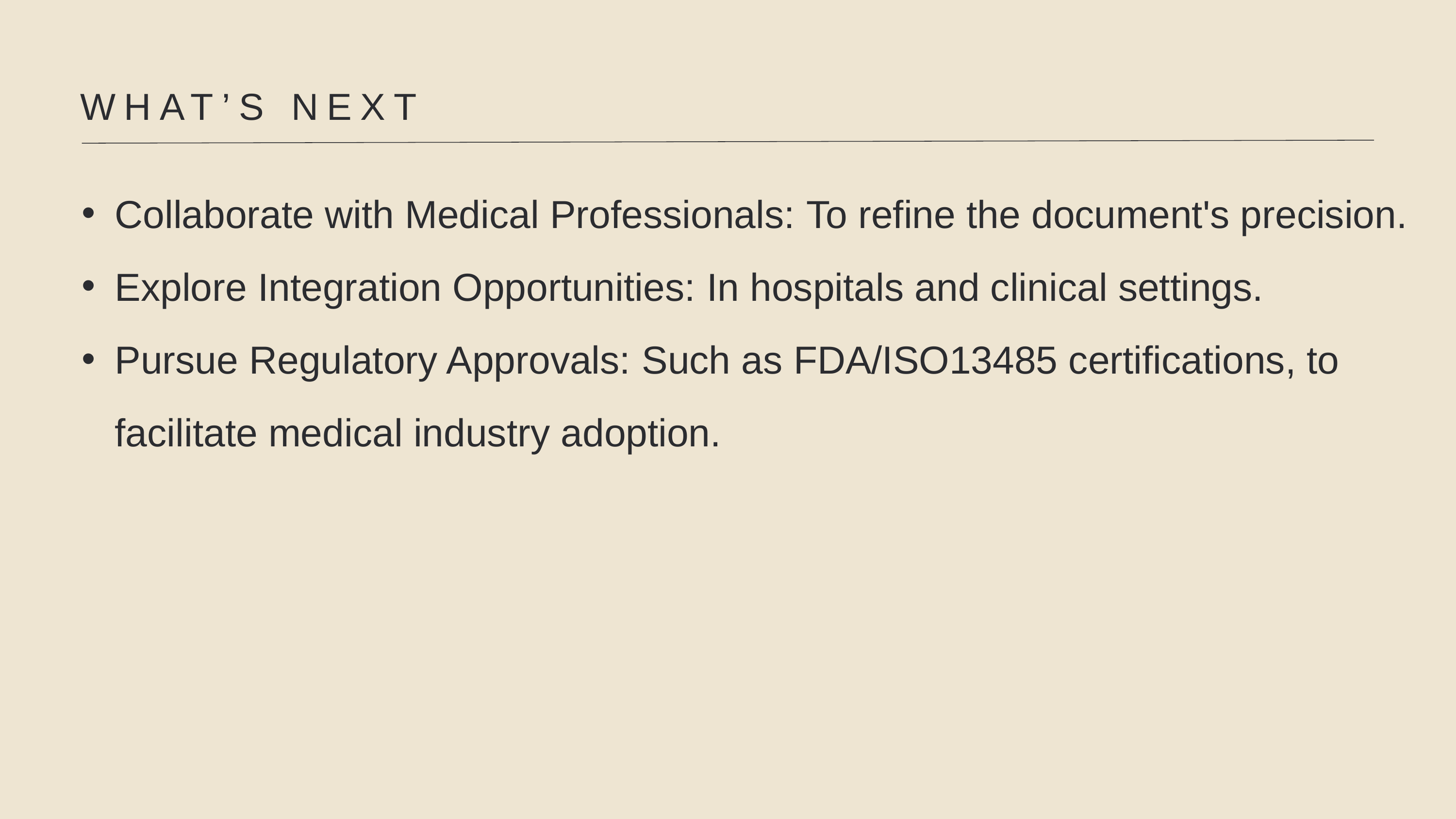

WHAT’S NEXT

Collaborate with Medical Professionals: To refine the document's precision.
Explore Integration Opportunities: In hospitals and clinical settings.
Pursue Regulatory Approvals: Such as FDA/ISO13485 certifications, to facilitate medical industry adoption.